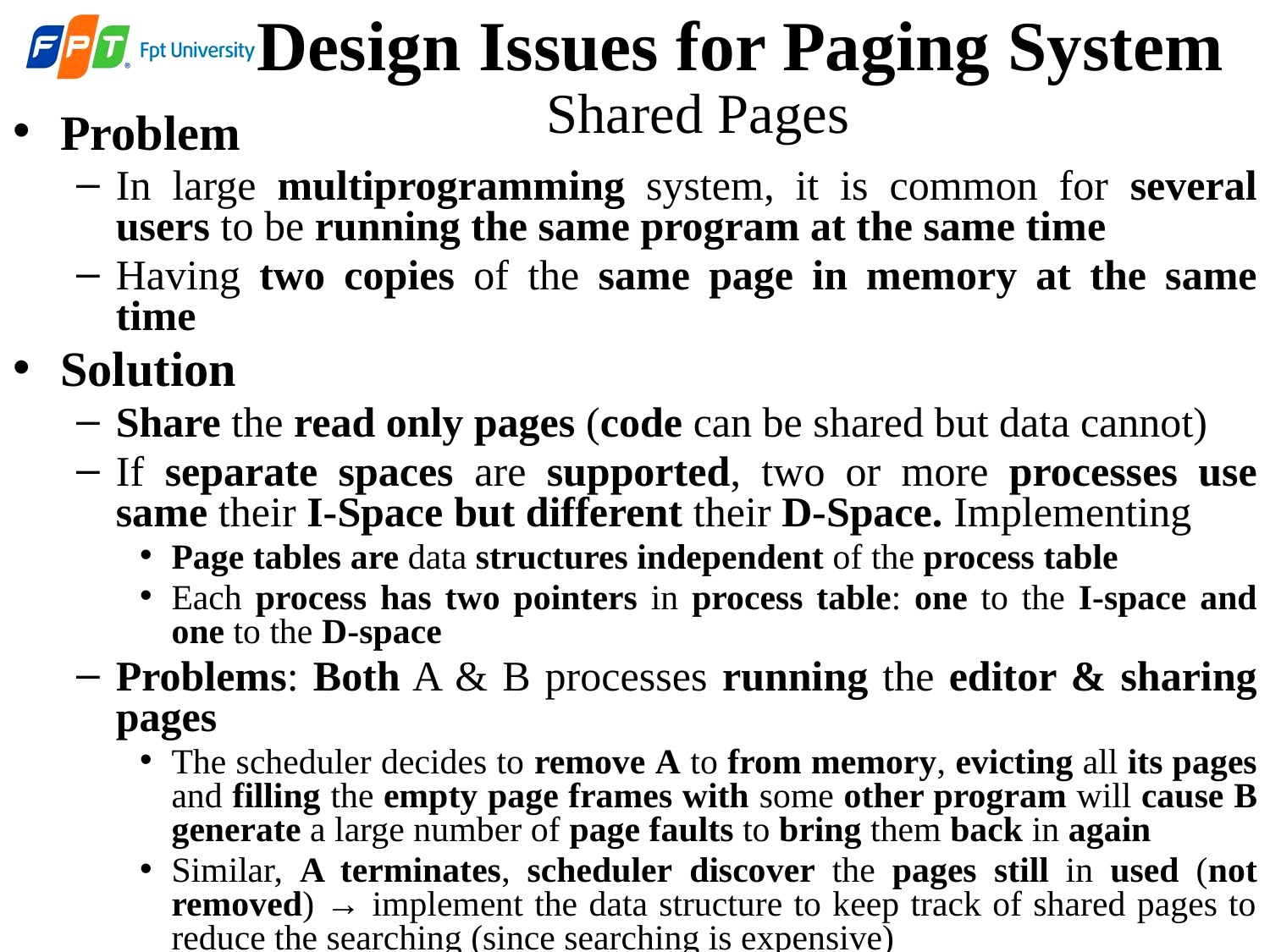

# Design Issues for Paging System
Shared Pages
Problem
In large multiprogramming system, it is common for several users to be running the same program at the same time
Having two copies of the same page in memory at the same time
Solution
Share the read only pages (code can be shared but data cannot)
If separate spaces are supported, two or more processes use same their I-Space but different their D-Space. Implementing
Page tables are data structures independent of the process table
Each process has two pointers in process table: one to the I-space and one to the D-space
Problems: Both A & B processes running the editor & sharing pages
The scheduler decides to remove A to from memory, evicting all its pages and filling the empty page frames with some other program will cause B generate a large number of page faults to bring them back in again
Similar, A terminates, scheduler discover the pages still in used (not removed) → implement the data structure to keep track of shared pages to reduce the searching (since searching is expensive)